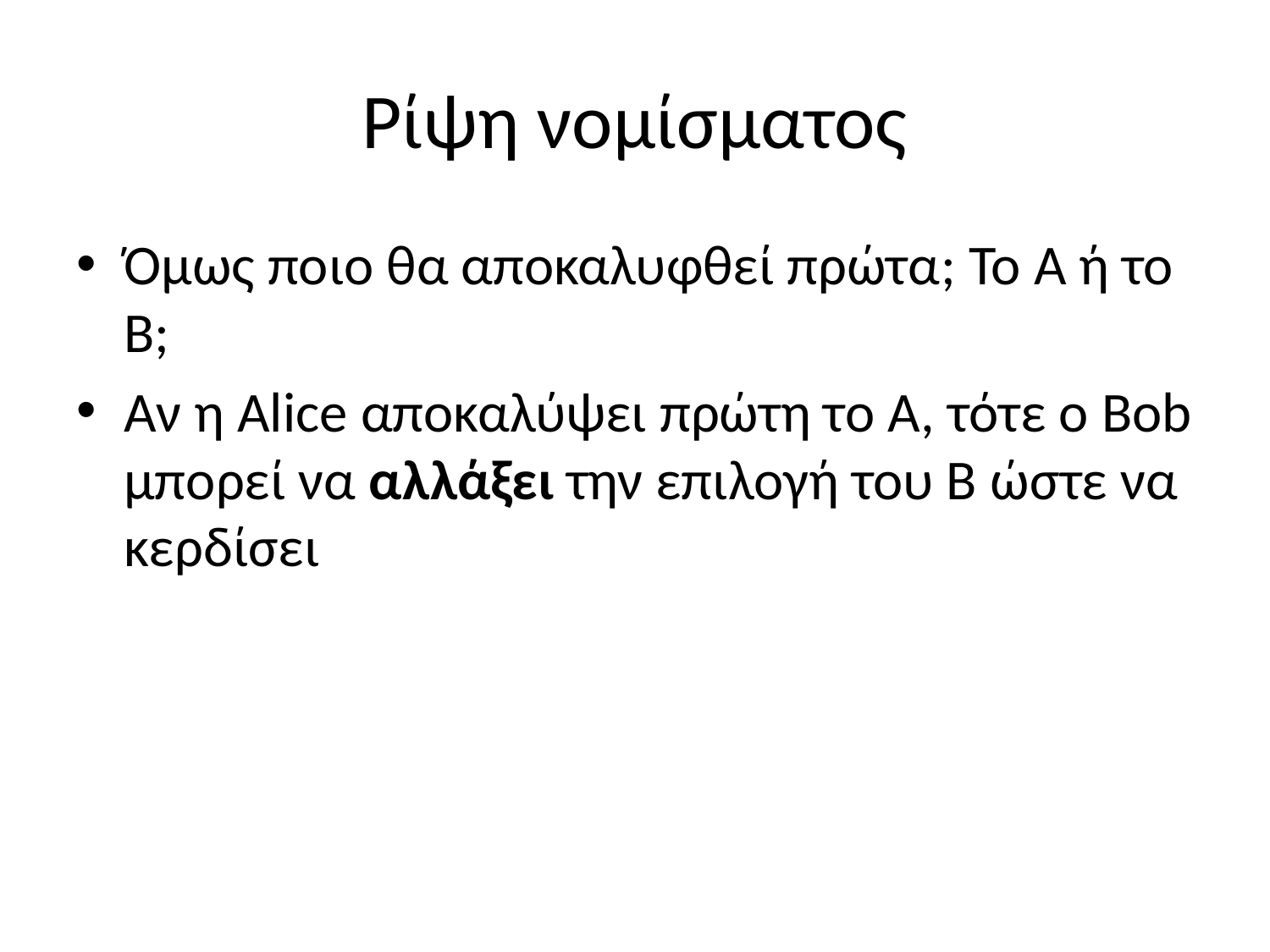

# Ρίψη νομίσματος
Όμως ποιο θα αποκαλυφθεί πρώτα; Το A ή το B;
Αν η Alice αποκαλύψει πρώτη το Α, τότε ο Bob μπορεί να αλλάξει την επιλογή του Β ώστε να κερδίσει